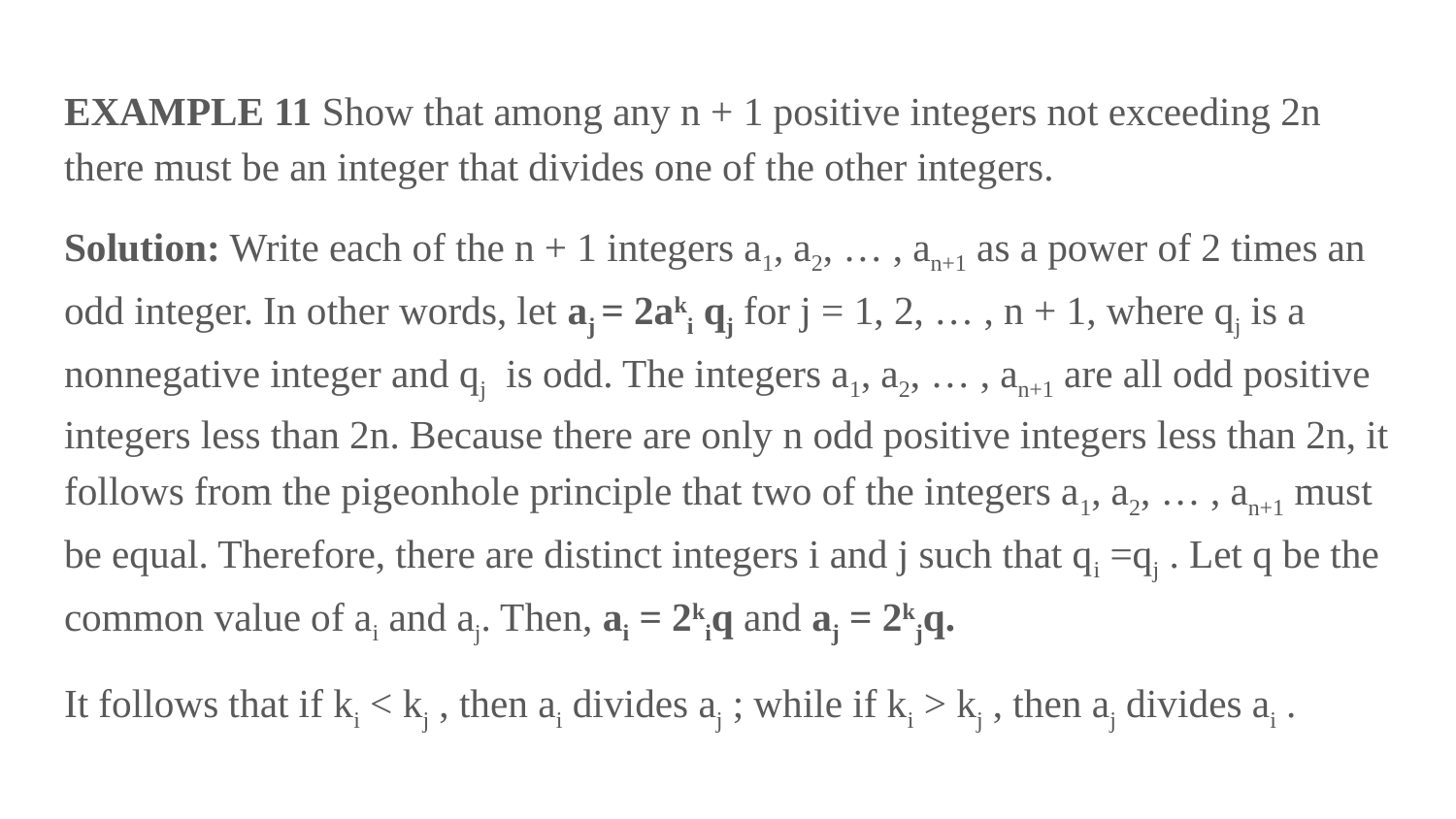

EXAMPLE 11 Show that among any n + 1 positive integers not exceeding 2n there must be an integer that divides one of the other integers.
Solution: Write each of the n + 1 integers a1, a2, … , an+1 as a power of 2 times an odd integer. In other words, let aj = 2aki qj for j = 1, 2, … , n + 1, where qj is a nonnegative integer and qj  is odd. The integers a1, a2, … , an+1 are all odd positive integers less than 2n. Because there are only n odd positive integers less than 2n, it follows from the pigeonhole principle that two of the integers a1, a2, … , an+1 must be equal. Therefore, there are distinct integers i and j such that qi =qj . Let q be the common value of ai and aj. Then, ai = 2kiq and aj = 2kjq.
It follows that if ki < kj , then ai divides aj ; while if ki > kj , then aj divides ai .